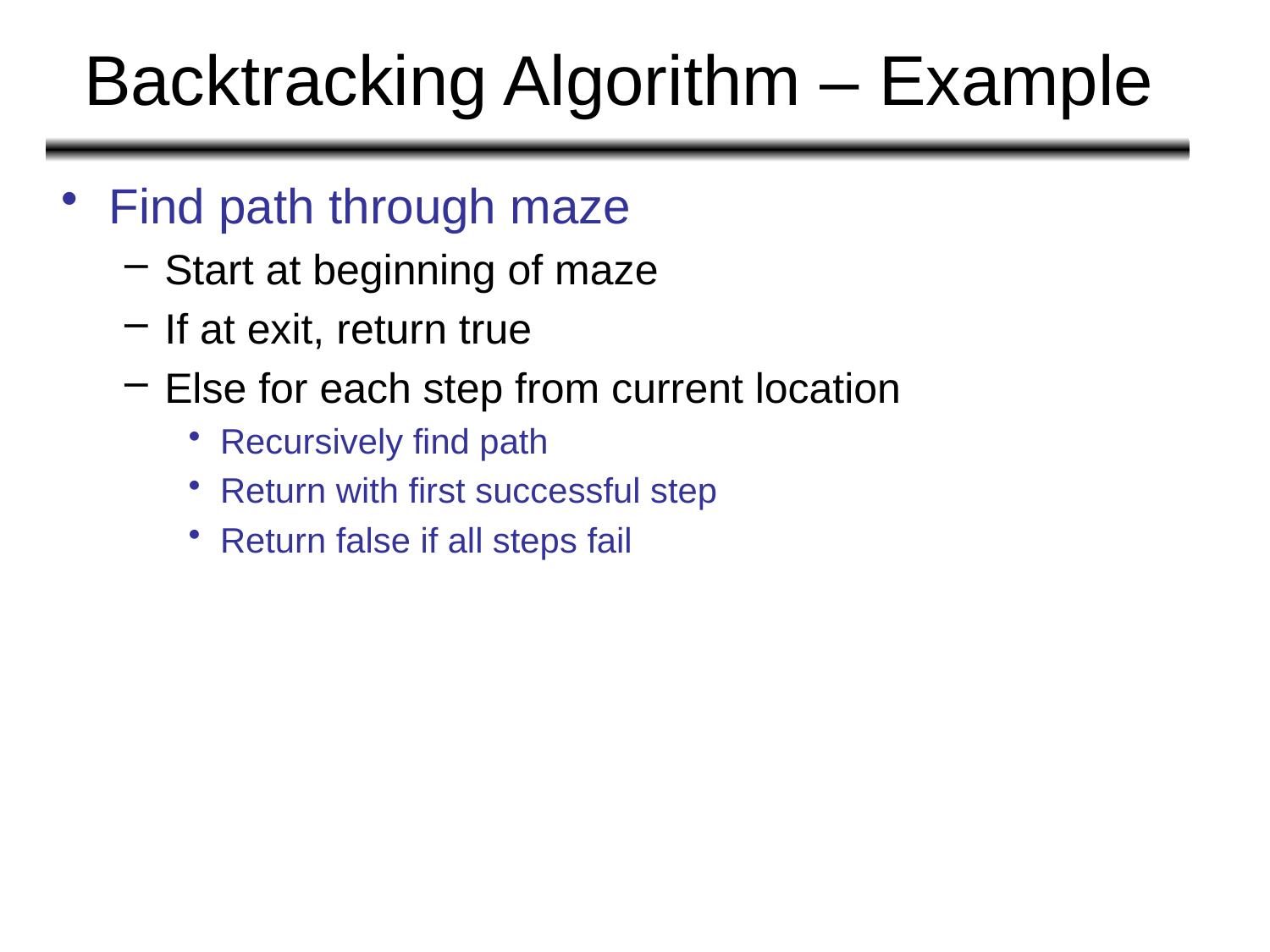

# Backtracking Algorithm – Example
Find path through maze
Start at beginning of maze
If at exit, return true
Else for each step from current location
Recursively find path
Return with first successful step
Return false if all steps fail